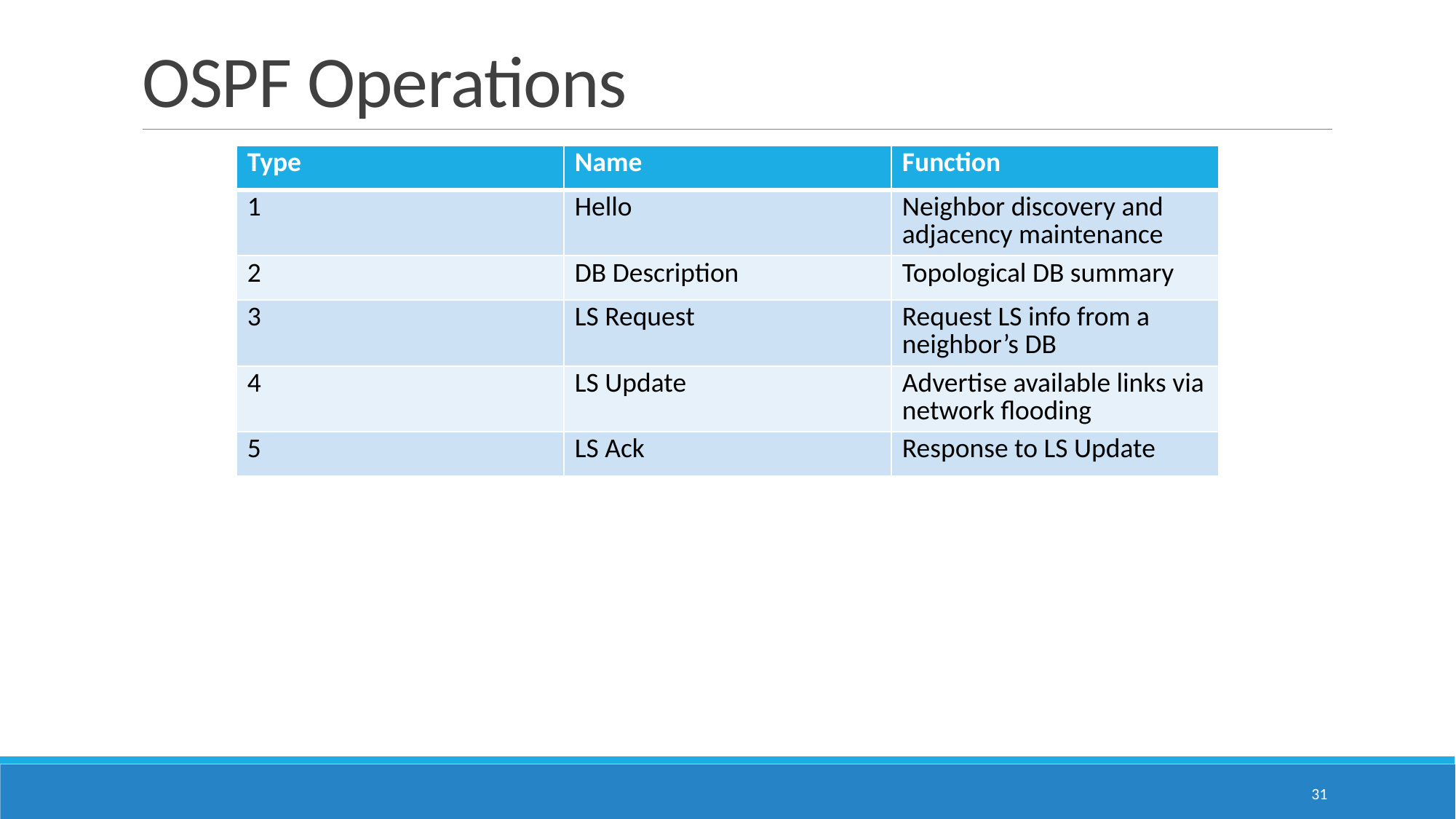

# OSPF Operations
| Type | Name | Function |
| --- | --- | --- |
| 1 | Hello | Neighbor discovery and adjacency maintenance |
| 2 | DB Description | Topological DB summary |
| 3 | LS Request | Request LS info from a neighbor’s DB |
| 4 | LS Update | Advertise available links via network flooding |
| 5 | LS Ack | Response to LS Update |
31